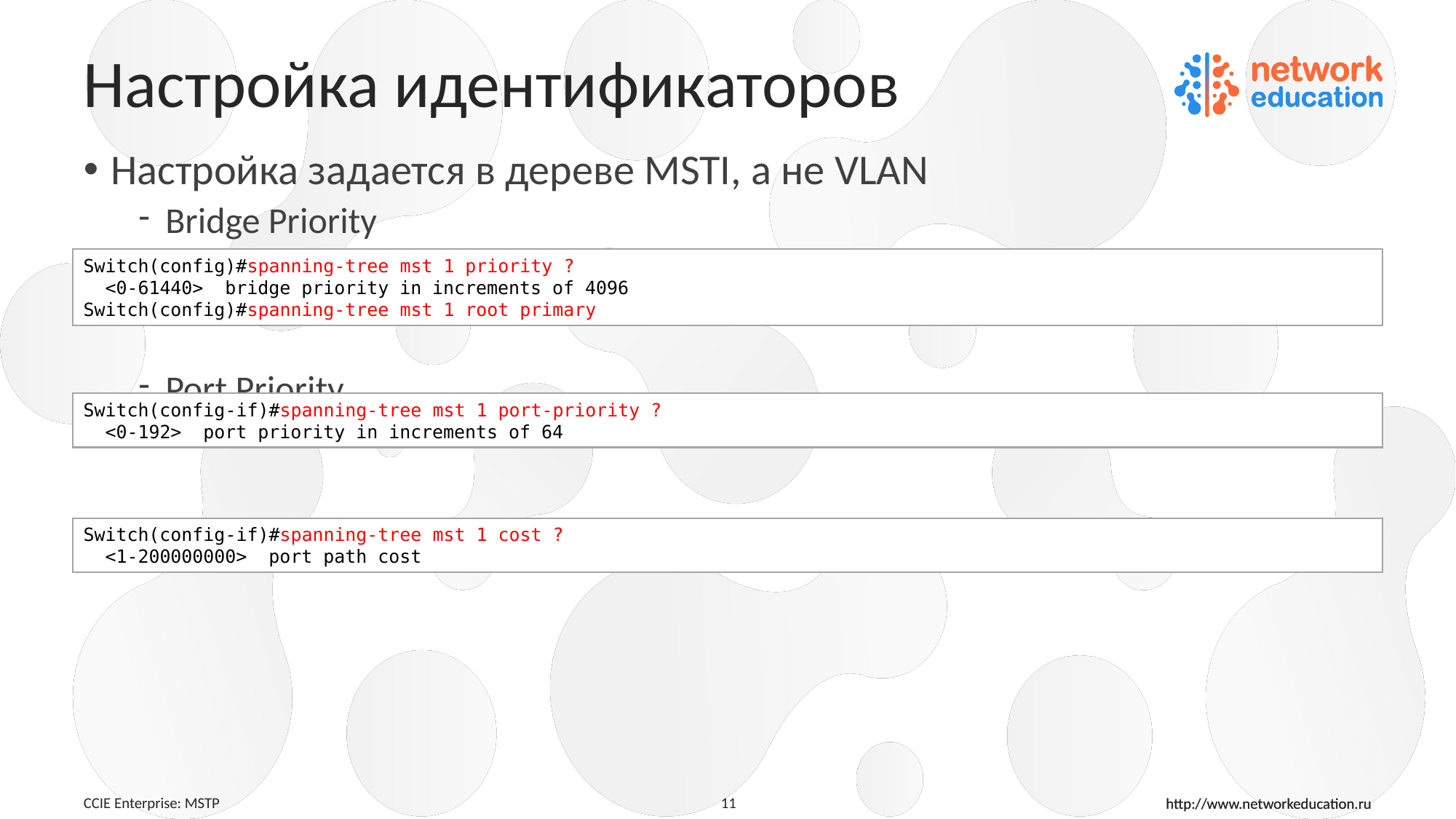

# Настройка идентификаторов
Настройка задается в дереве MSTI, а не VLAN
Bridge Priority

Port Priority

Port Cost
Switch(config)#spanning-tree mst 1 priority ?
  <0-61440>  bridge priority in increments of 4096
Switch(config)#spanning-tree mst 1 root primary
Switch(config-if)#spanning-tree mst 1 port-priority ?
  <0-192>  port priority in increments of 64
Switch(config-if)#spanning-tree mst 1 cost ?
  <1-200000000>  port path cost
CCIE Enterprise: MSTP